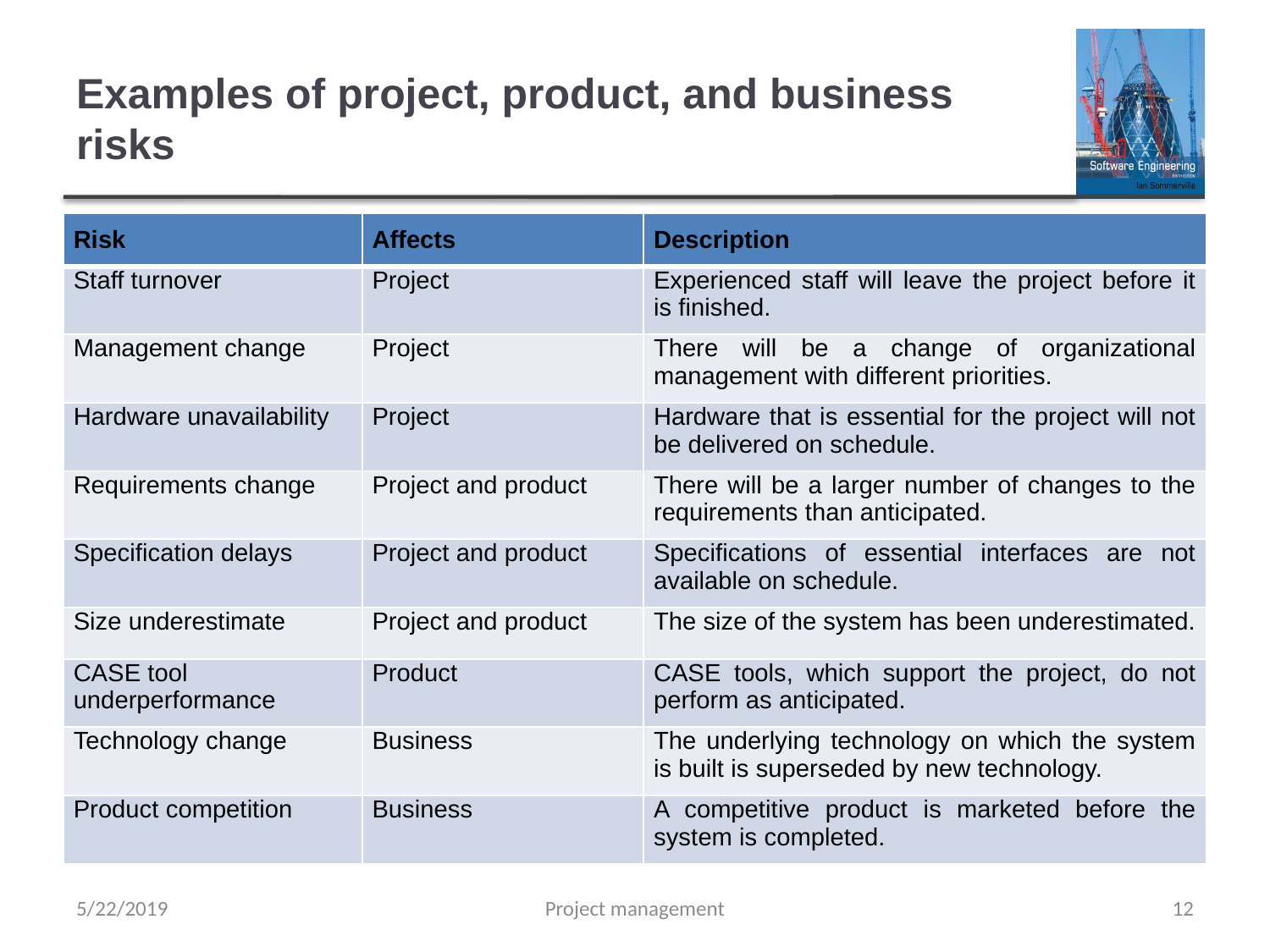

# Examples of project, product, and business risks
| Risk | Affects | Description |
| --- | --- | --- |
| Staff turnover | Project | Experienced staff will leave the project before it is finished. |
| Management change | Project | There will be a change of organizational management with different priorities. |
| Hardware unavailability | Project | Hardware that is essential for the project will not be delivered on schedule. |
| Requirements change | Project and product | There will be a larger number of changes to the requirements than anticipated. |
| Specification delays | Project and product | Specifications of essential interfaces are not available on schedule. |
| Size underestimate | Project and product | The size of the system has been underestimated. |
| CASE tool underperformance | Product | CASE tools, which support the project, do not perform as anticipated. |
| Technology change | Business | The underlying technology on which the system is built is superseded by new technology. |
| Product competition | Business | A competitive product is marketed before the system is completed. |
5/22/2019
Project management
12